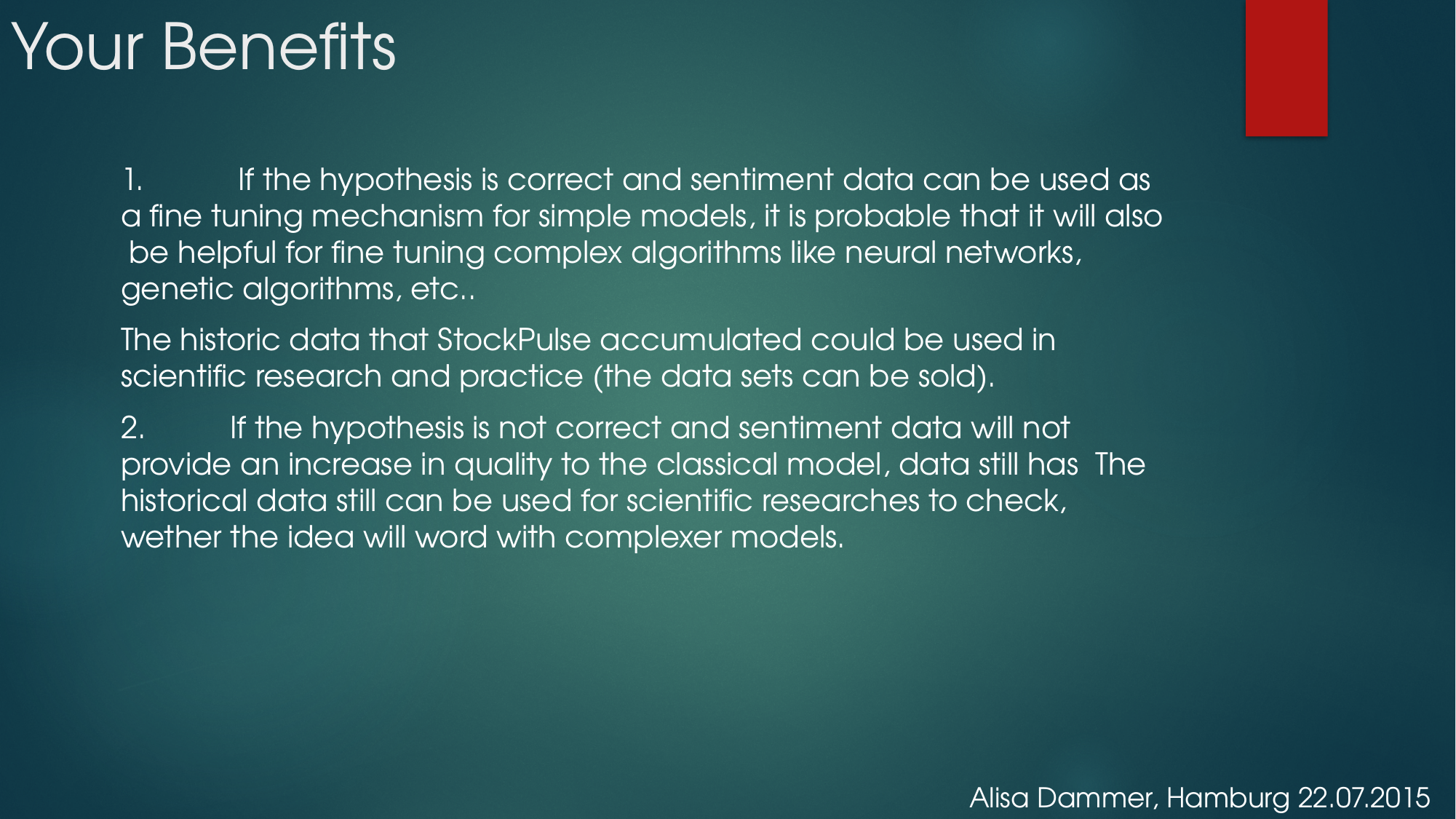

# Your Benefits
1.	 If the hypothesis is correct and sentiment data can be used as a fine tuning mechanism for simple models, it is probable that it will also  be helpful for fine tuning complex algorithms like neural networks, genetic algorithms, etc..
The historic data that StockPulse accumulated could be used in scientific research and practice (the data sets can be sold).
2. 	If the hypothesis is not correct and sentiment data will not provide an increase in quality to the classical model, data still has  The historical data still can be used for scientific researches to check, wether the idea will word with complexer models.
Alisa Dammer, Hamburg 22.07.2015